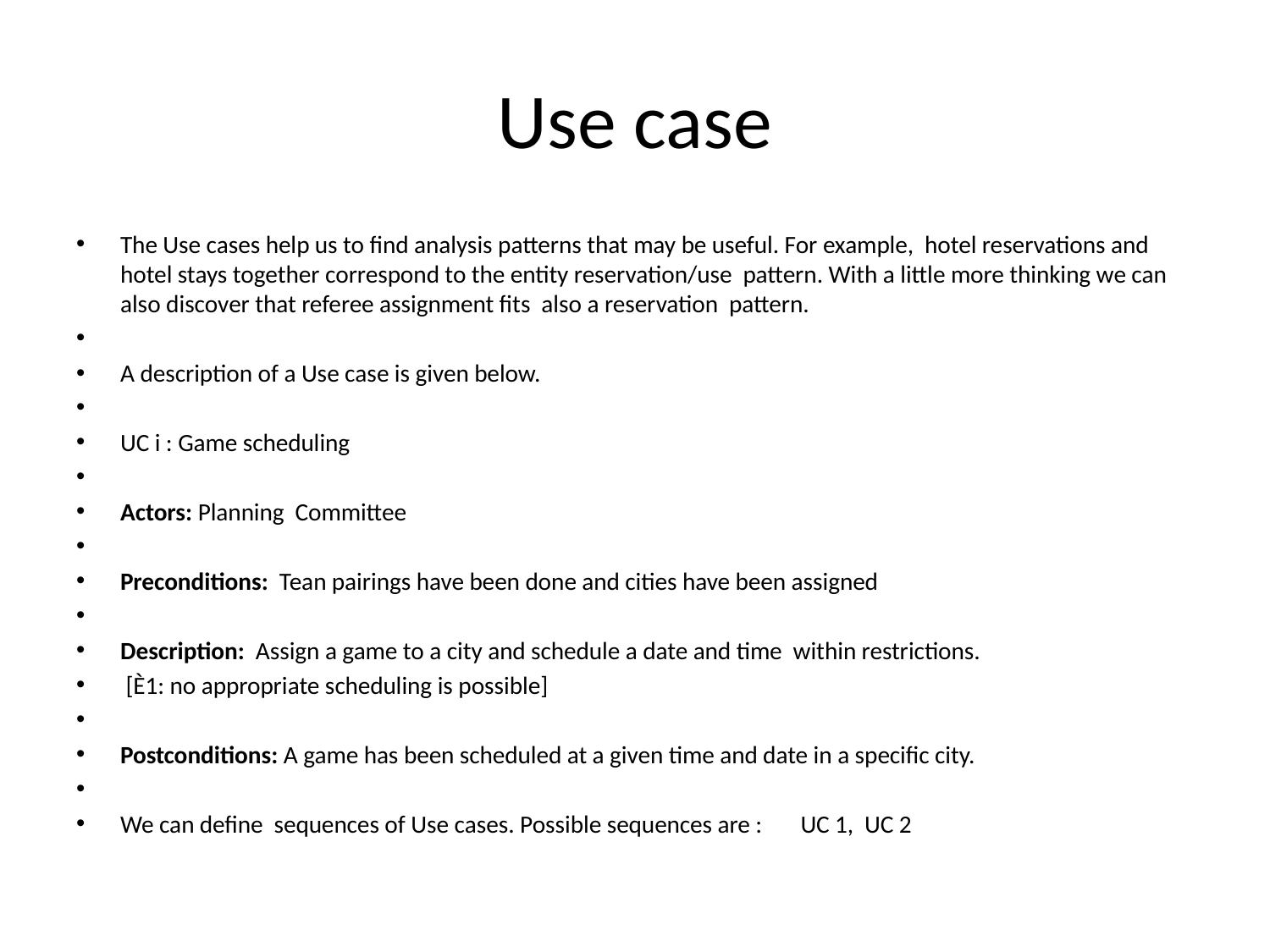

# Use case
The Use cases help us to find analysis patterns that may be useful. For example,  hotel reservations and hotel stays together correspond to the entity reservation/use  pattern. With a little more thinking we can also discover that referee assignment fits  also a reservation  pattern.

A description of a Use case is given below.

UC i : Game scheduling

Actors: Planning  Committee

Preconditions:  Tean pairings have been done and cities have been assigned

Description:  Assign a game to a city and schedule a date and time  within restrictions.
 [È1: no appropriate scheduling is possible]

Postconditions: A game has been scheduled at a given time and date in a specific city.

We can define  sequences of Use cases. Possible sequences are :       UC 1,  UC 2